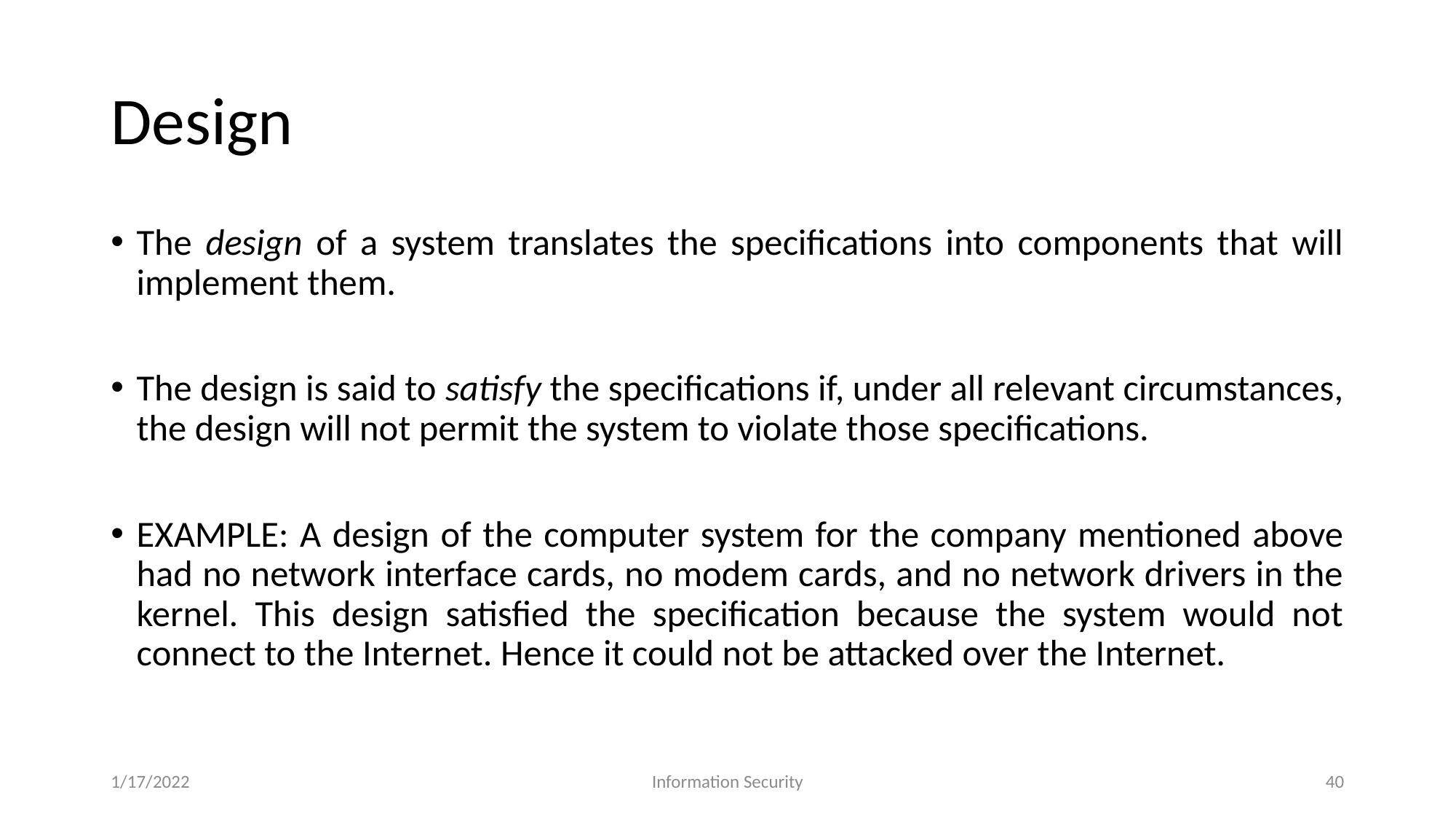

# Design
The design of a system translates the specifications into components that will implement them.

The design is said to satisfy the specifications if, under all relevant circumstances, the design will not permit the system to violate those specifications.

EXAMPLE: A design of the computer system for the company mentioned above had no network interface cards, no modem cards, and no network drivers in the kernel. This design satisfied the specification because the system would not connect to the Internet. Hence it could not be attacked over the Internet.
1/17/2022
Information Security
40